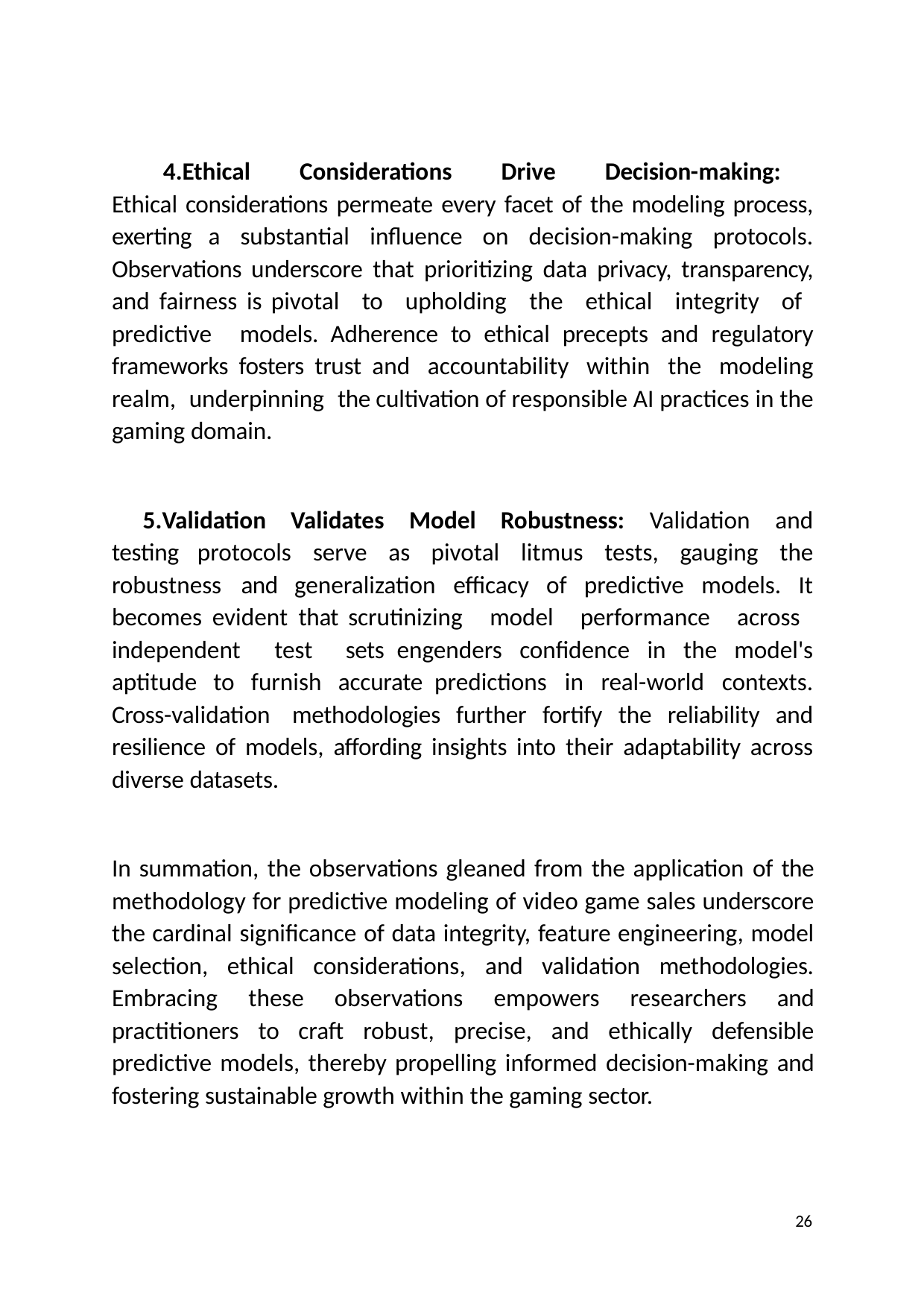

Ethical   Considerations   Drive   Decision-making:   Ethical considerations permeate every facet of the modeling process, exerting a substantial influence on decision-making protocols. Observations underscore that prioritizing data privacy, transparency, and fairness is pivotal  to  upholding  the  ethical  integrity  of  predictive  models. Adherence to ethical precepts and regulatory frameworks fosters trust and accountability within the modeling realm, underpinning the cultivation of responsible AI practices in the gaming domain.

Validation Validates Model Robustness: Validation and testing protocols serve as pivotal litmus tests, gauging the robustness and generalization efficacy of predictive models. It becomes evident that scrutinizing  model  performance  across  independent  test  sets engenders confidence in the model's aptitude to furnish accurate predictions in real-world contexts. Cross-validation methodologies further fortify the reliability and resilience of models, affording insights into their adaptability across diverse datasets.

In summation, the observations gleaned from the application of the methodology for predictive modeling of video game sales underscore the cardinal significance of data integrity, feature engineering, model selection,  ethical  considerations,  and  validation  methodologies. Embracing   these   observations   empowers   researchers   and practitioners  to  craft  robust,  precise,  and  ethically  defensible predictive models, thereby propelling informed decision-making and fostering sustainable growth within the gaming sector.
26